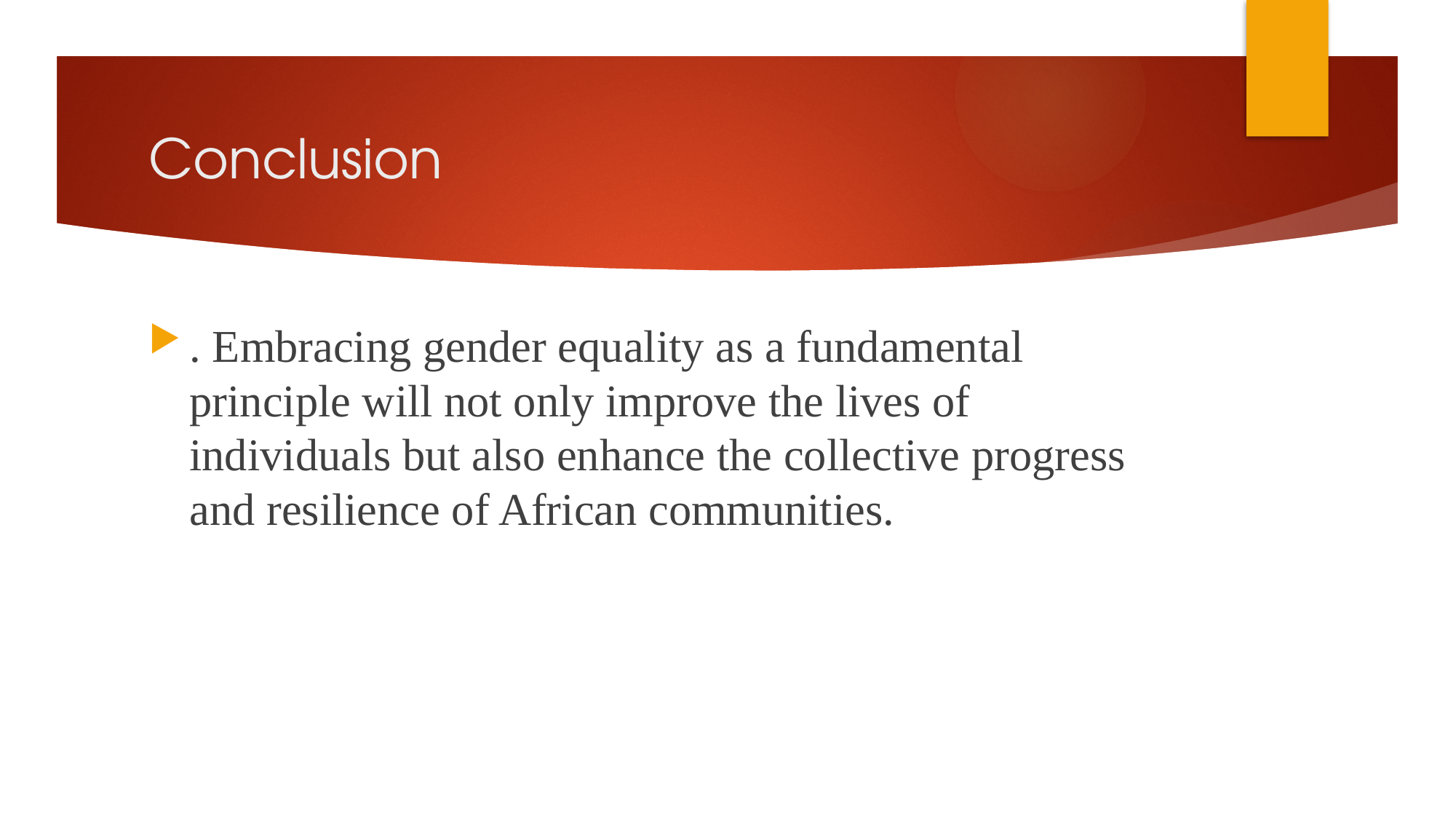

# Conclusion
. Embracing gender equality as a fundamental principle will not only improve the lives of individuals but also enhance the collective progress and resilience of African communities.